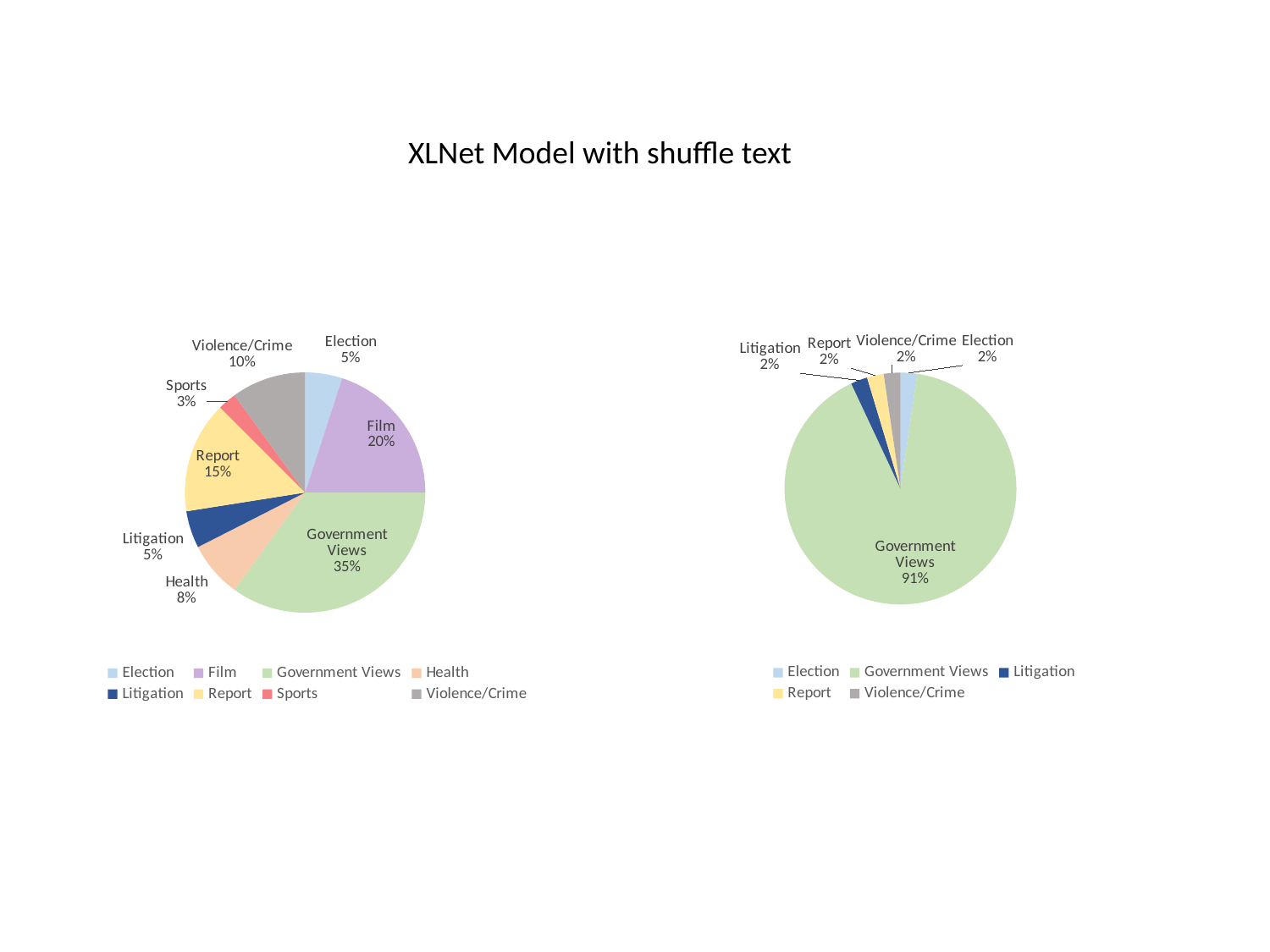

XLNet Model with shuffle text

### Chart

| Category |  |
|---|---|
| Election | 1.0 |
| Government Views | 39.0 |
| Litigation | 1.0 |
| Report | 1.0 |
| Violence/Crime | 1.0 |

### Chart

| Category |  |
|---|---|
| Election | 2.0 |
| Film | 8.0 |
| Government Views | 14.0 |
| Health | 3.0 |
| Litigation | 2.0 |
| Report | 6.0 |
| Sports | 1.0 |
| Violence/Crime | 4.0 |